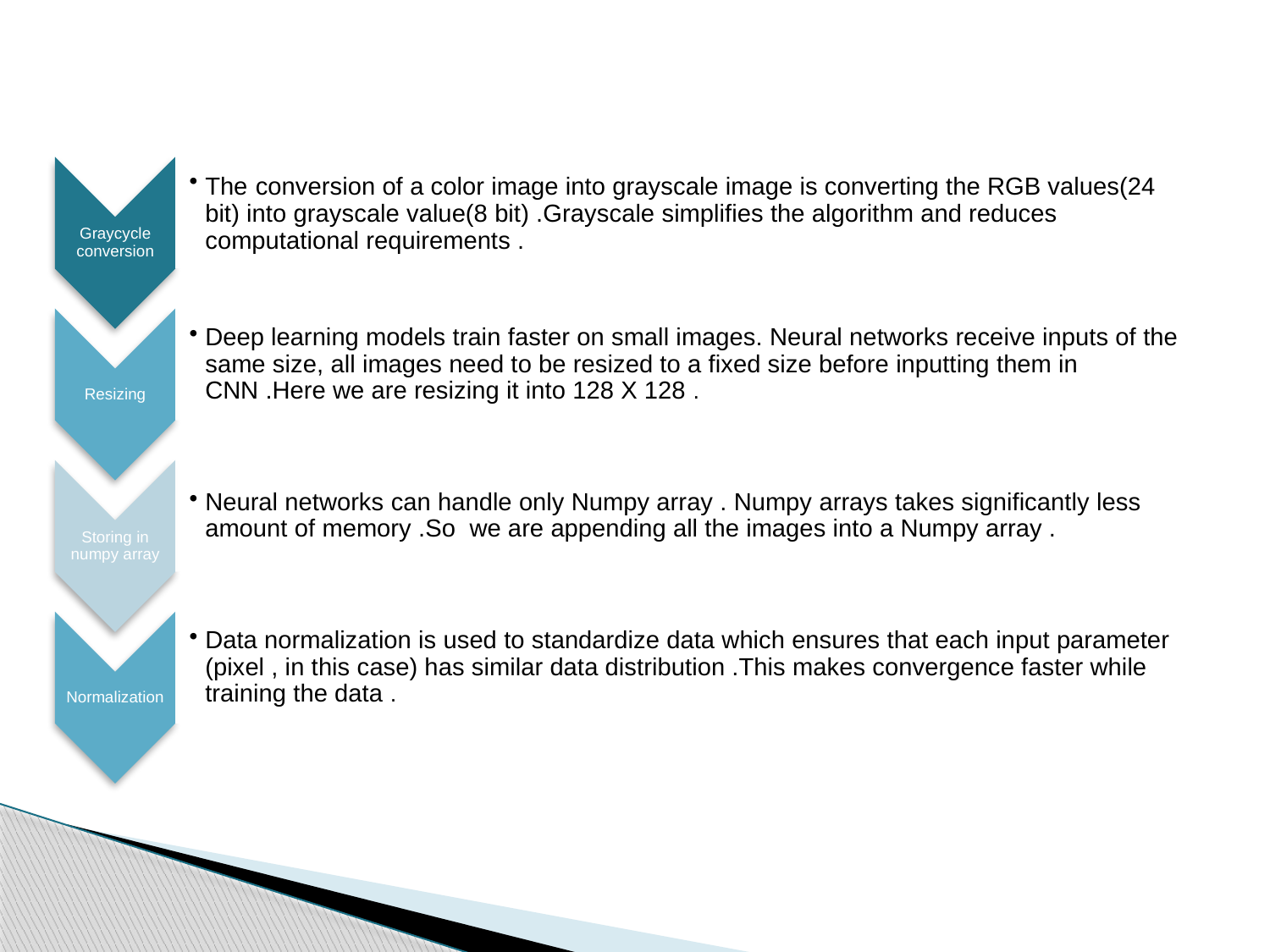

#
Graycycle conversion
The conversion of a color image into grayscale image is converting the RGB values(24 bit) into grayscale value(8 bit) .Grayscale simplifies the algorithm and reduces computational requirements .
Resizing
Deep learning models train faster on small images. Neural networks receive inputs of the same size, all images need to be resized to a fixed size before inputting them in CNN .Here we are resizing it into 128 X 128 .
Storing in numpy array
Neural networks can handle only Numpy array . Numpy arrays takes significantly less amount of memory .So  we are appending all the images into a Numpy array .
Normalization
Data normalization is used to standardize data which ensures that each input parameter (pixel , in this case) has similar data distribution .This makes convergence faster while training the data .